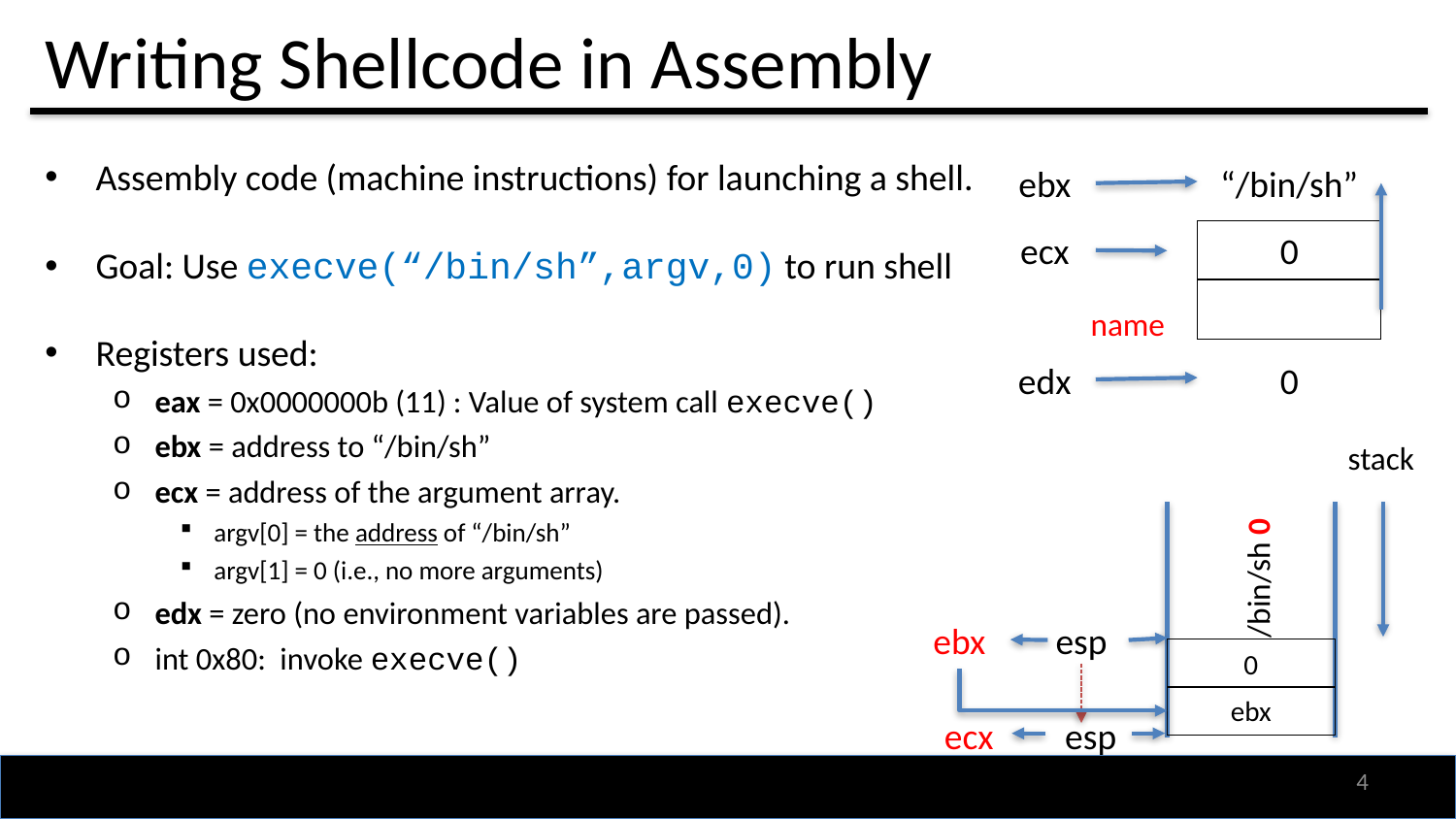

# Writing Shellcode in Assembly
Assembly code (machine instructions) for launching a shell.

Goal: Use execve(“/bin/sh”,argv,0) to run shell

Registers used:
eax = 0x0000000b (11) : Value of system call execve()
ebx = address to “/bin/sh”
ecx = address of the argument array.
argv[0] = the address of “/bin/sh”
argv[1] = 0 (i.e., no more arguments)
edx = zero (no environment variables are passed).
int 0x80:  invoke execve()
ebx
“/bin/sh”
ecx
0

name
edx
0
stack
/bin/sh 0
ebx
esp
0
ebx
ecx
esp
4